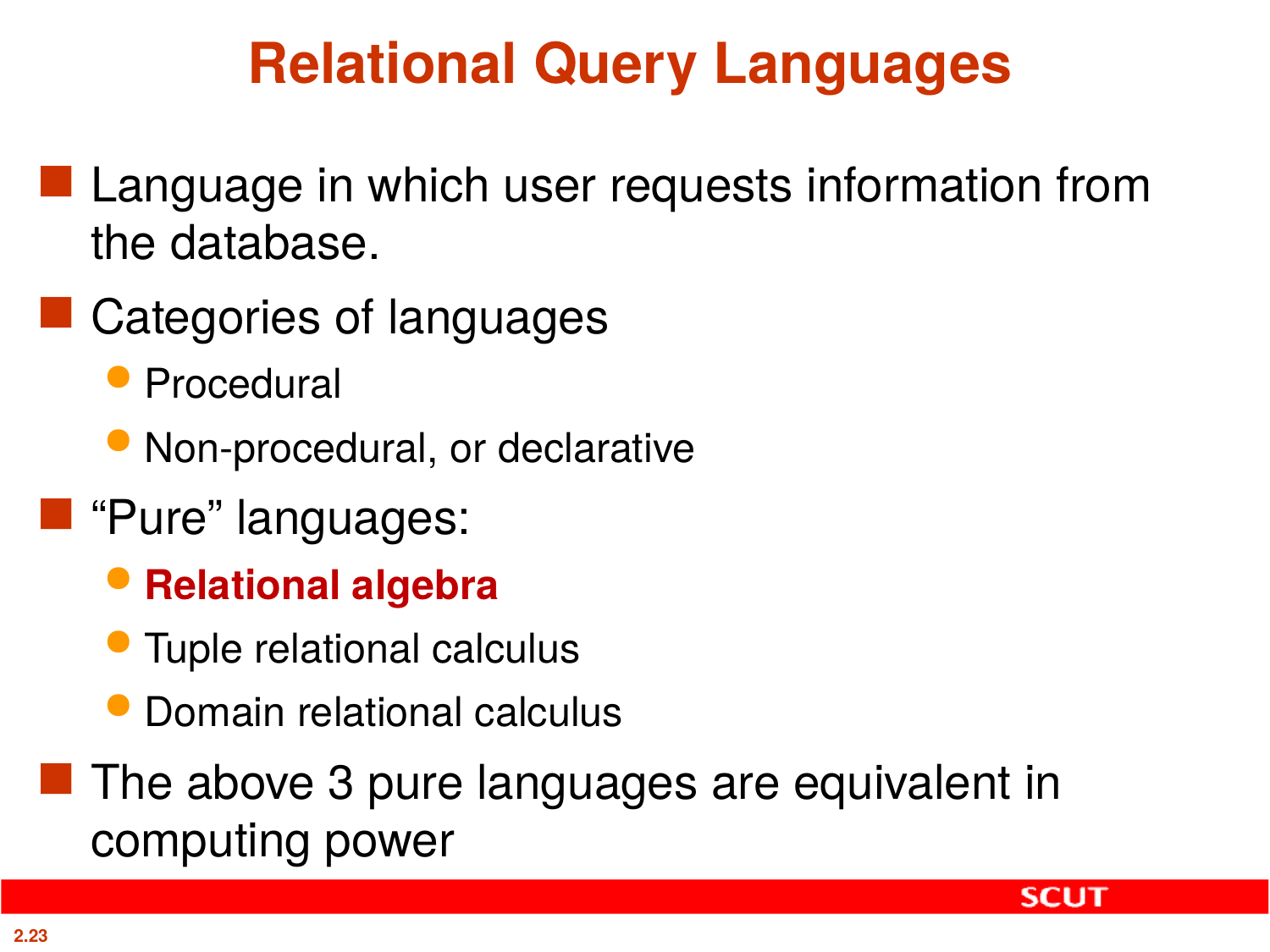

# Relational Query Languages
Language in which user requests information from the database.
Categories of languages
Procedural
Non-procedural, or declarative
“Pure” languages:
Relational algebra
Tuple relational calculus
Domain relational calculus
The above 3 pure languages are equivalent in computing power